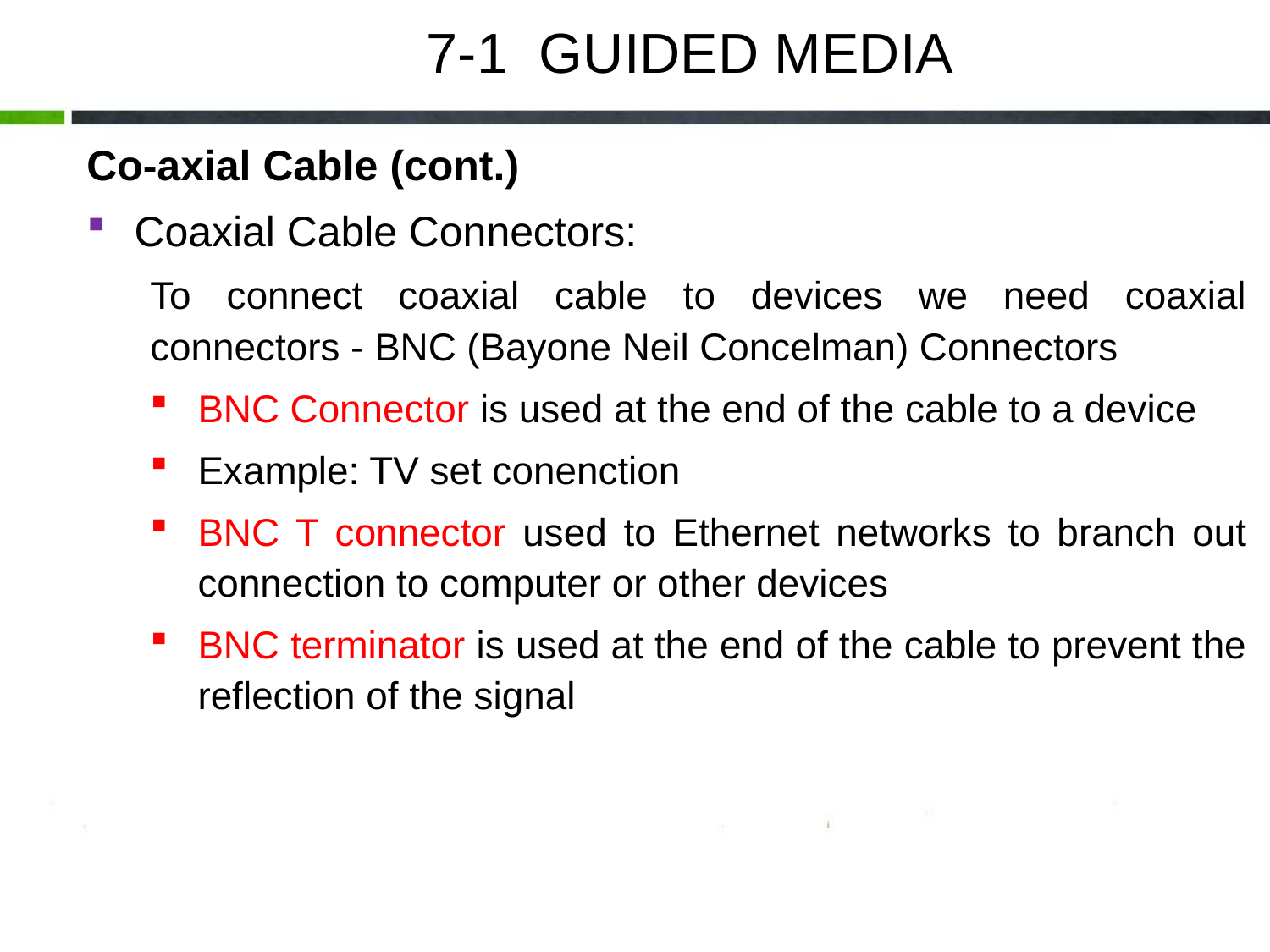

7-1  GUIDED MEDIA
Co-axial Cable (cont.)
Coaxial Cable Connectors:
To connect coaxial cable to devices we need coaxial connectors - BNC (Bayone Neil Concelman) Connectors
BNC Connector is used at the end of the cable to a device
Example: TV set conenction
BNC T connector used to Ethernet networks to branch out connection to computer or other devices
BNC terminator is used at the end of the cable to prevent the reflection of the signal